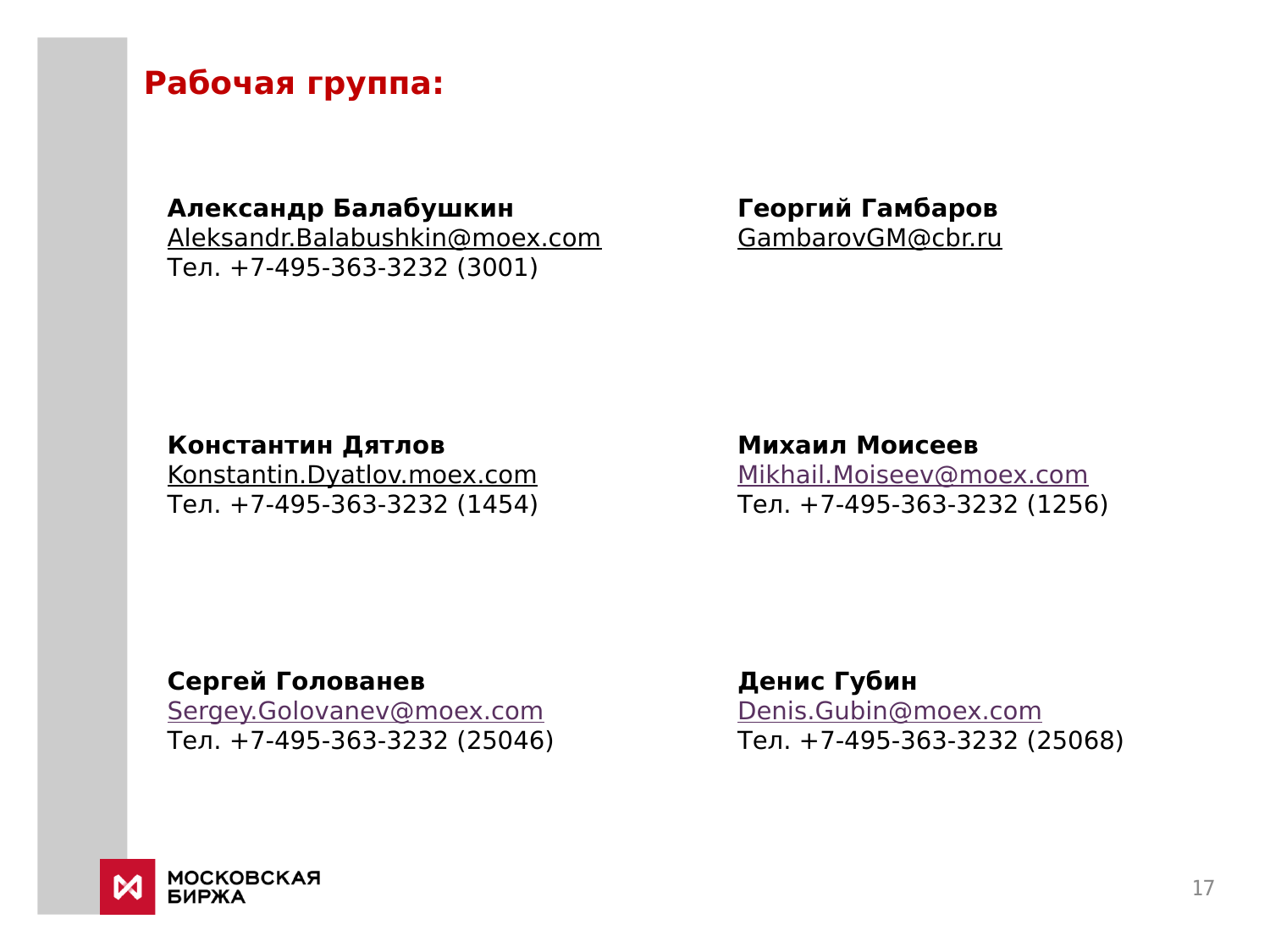

Рабочая группа:
Александр Балабушкин
Aleksandr.Balabushkin@moex.com
Tел. +7-495-363-3232 (3001)

Константин Дятлов
Konstantin.Dyatlov.moex.com
Tел. +7-495-363-3232 (1454)

Сергей Голованев
Sergey.Golovanev@moex.com
Tел. +7-495-363-3232 (25046)

Георгий Гамбаров
GambarovGM@cbr.ru

Михаил Моисеев
Mikhail.Moiseev@moex.com
Tел. +7-495-363-3232 (1256)

Денис Губин
Denis.Gubin@moex.com
Tел. +7-495-363-3232 (25068)

17